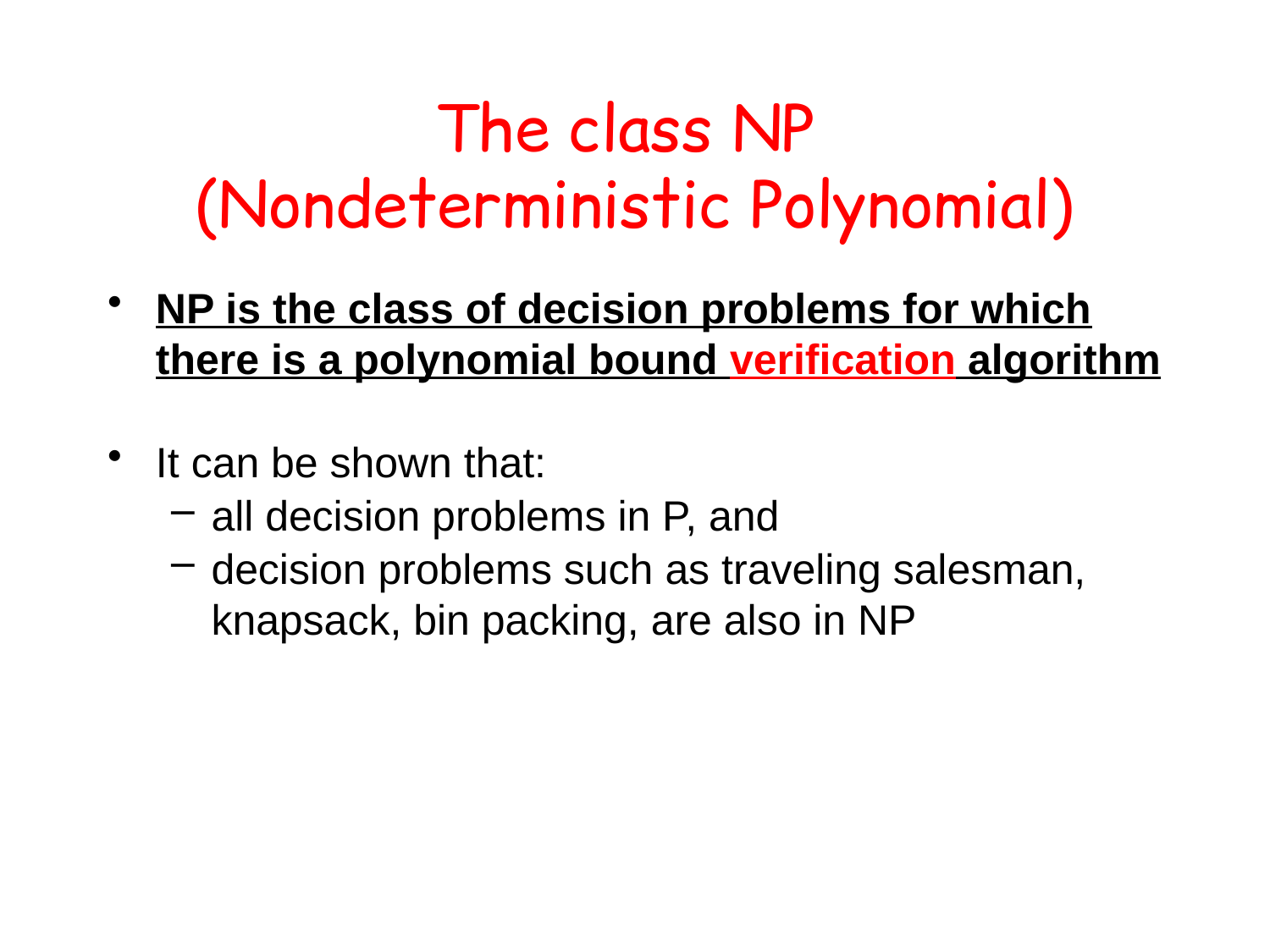

# The class NP (Nondeterministic Polynomial)
NP is the class of decision problems for which there is a polynomial bound verification algorithm
It can be shown that:
all decision problems in P, and
decision problems such as traveling salesman, knapsack, bin packing, are also in NP